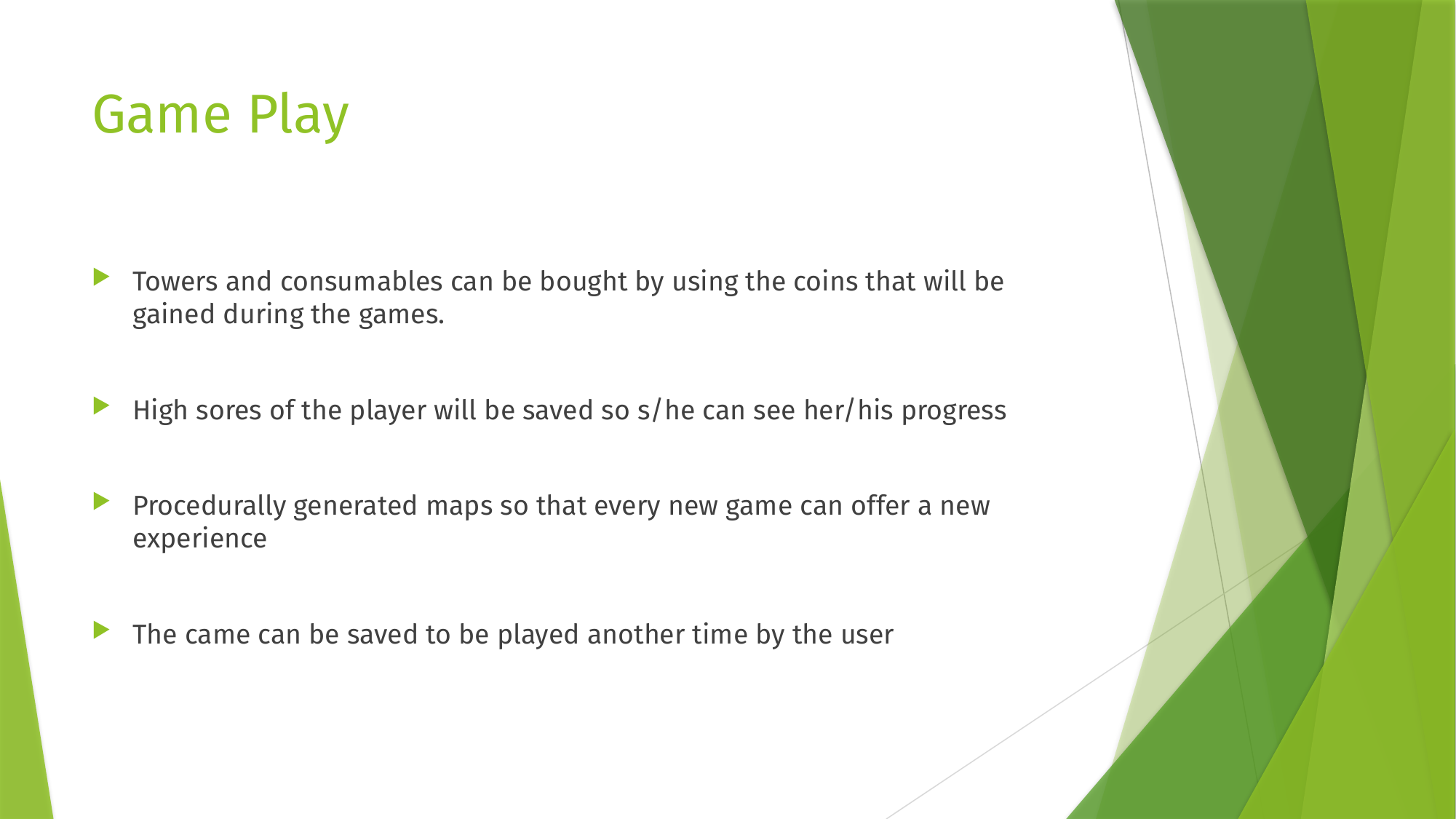

# Game Play
Towers and consumables can be bought by using the coins that will be gained during the games.

High sores of the player will be saved so s/he can see her/his progress

Procedurally generated maps so that every new game can offer a new experience

The came can be saved to be played another time by the user